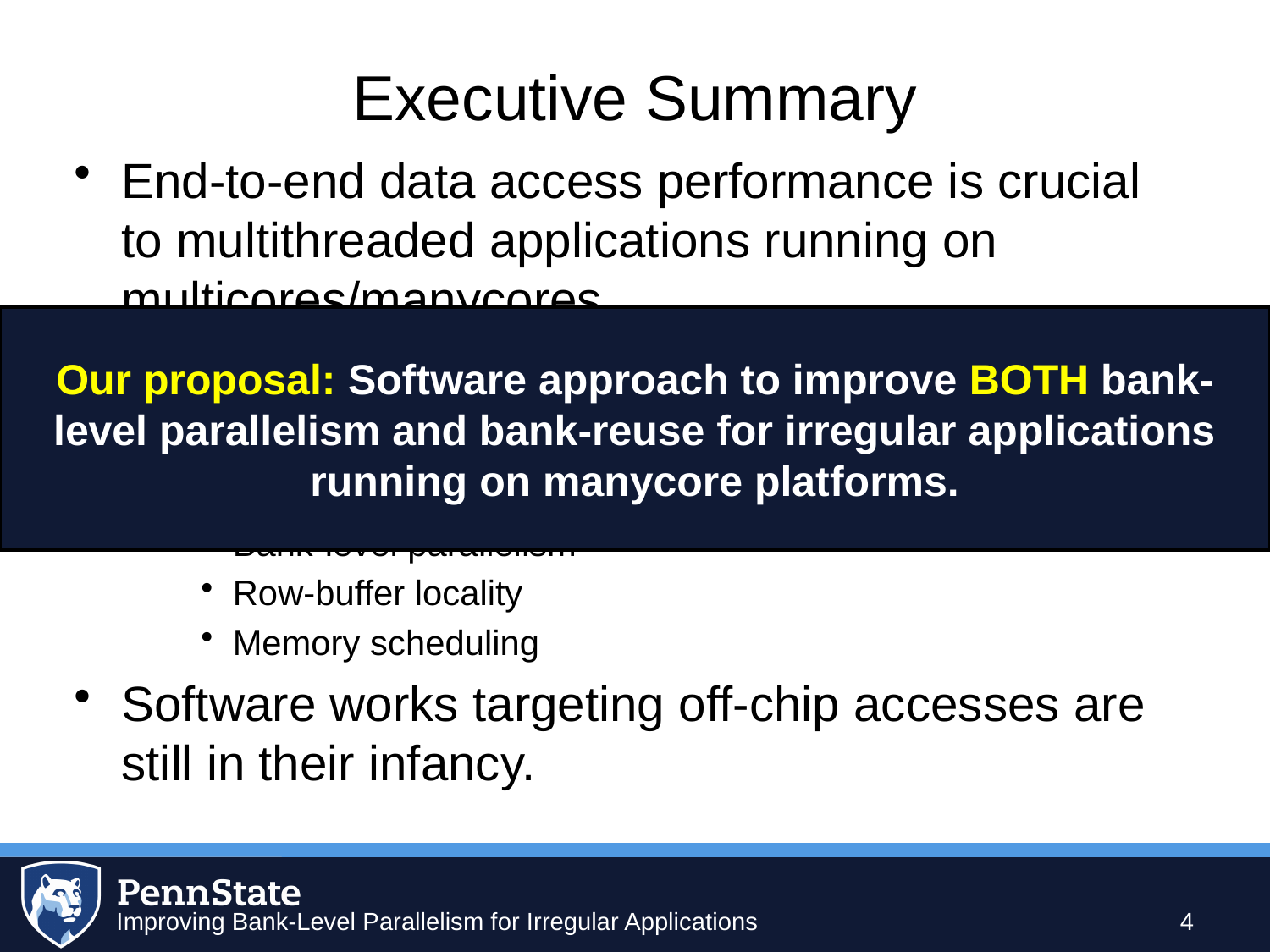

# Executive Summary
End-to-end data access performance is crucial to multithreaded applications running on multicores/manycores.
Maximizing LLC hit rate is not enough.
Off-chip accesses are expensive.
Off-chip accesses latencies are not uniform
Bank-level parallelism
Row-buffer locality
Memory scheduling
Software works targeting off-chip accesses are still in their infancy.
Our proposal: Software approach to improve BOTH bank-level parallelism and bank-reuse for irregular applications running on manycore platforms.
4